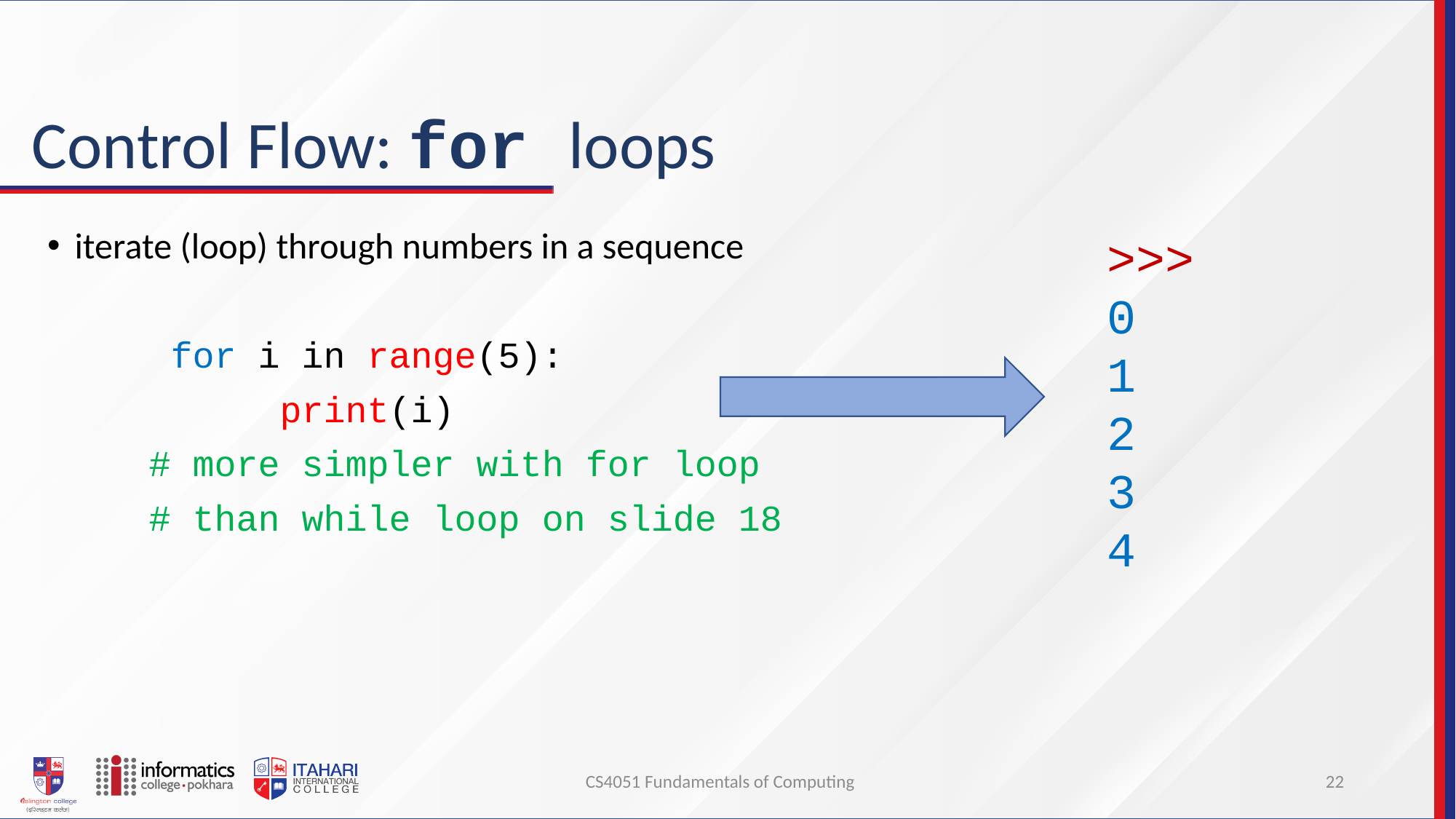

# Control Flow: for loops
iterate (loop) through numbers in a sequence

	for i in range(5):
		print(i)
    # more simpler with for loop
    # than while loop on slide 18
>>>
0
1
2
3
4

CS4051 Fundamentals of Computing
22